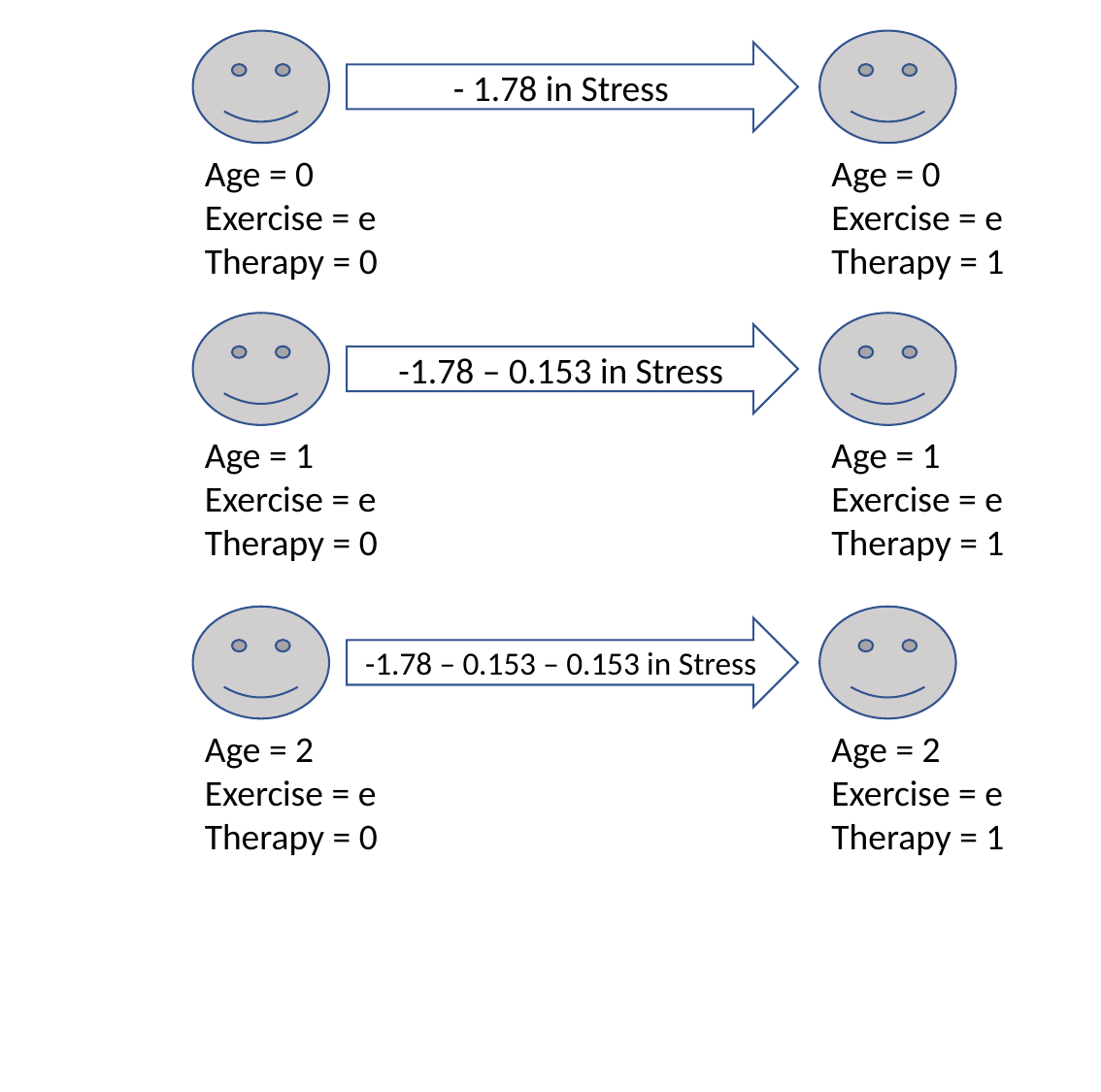

- 1.78 in Stress
Age = 0
Exercise = e
Therapy = 0
Age = 0
Exercise = e
Therapy = 1

-1.78 – 0.153 in Stress
Age = 1
Exercise = e
Therapy = 0
Age = 1
Exercise = e
Therapy = 1

-1.78 – 0.153 – 0.153 in Stress
Age = 2
Exercise = e
Therapy = 0
Age = 2
Exercise = e
Therapy = 1